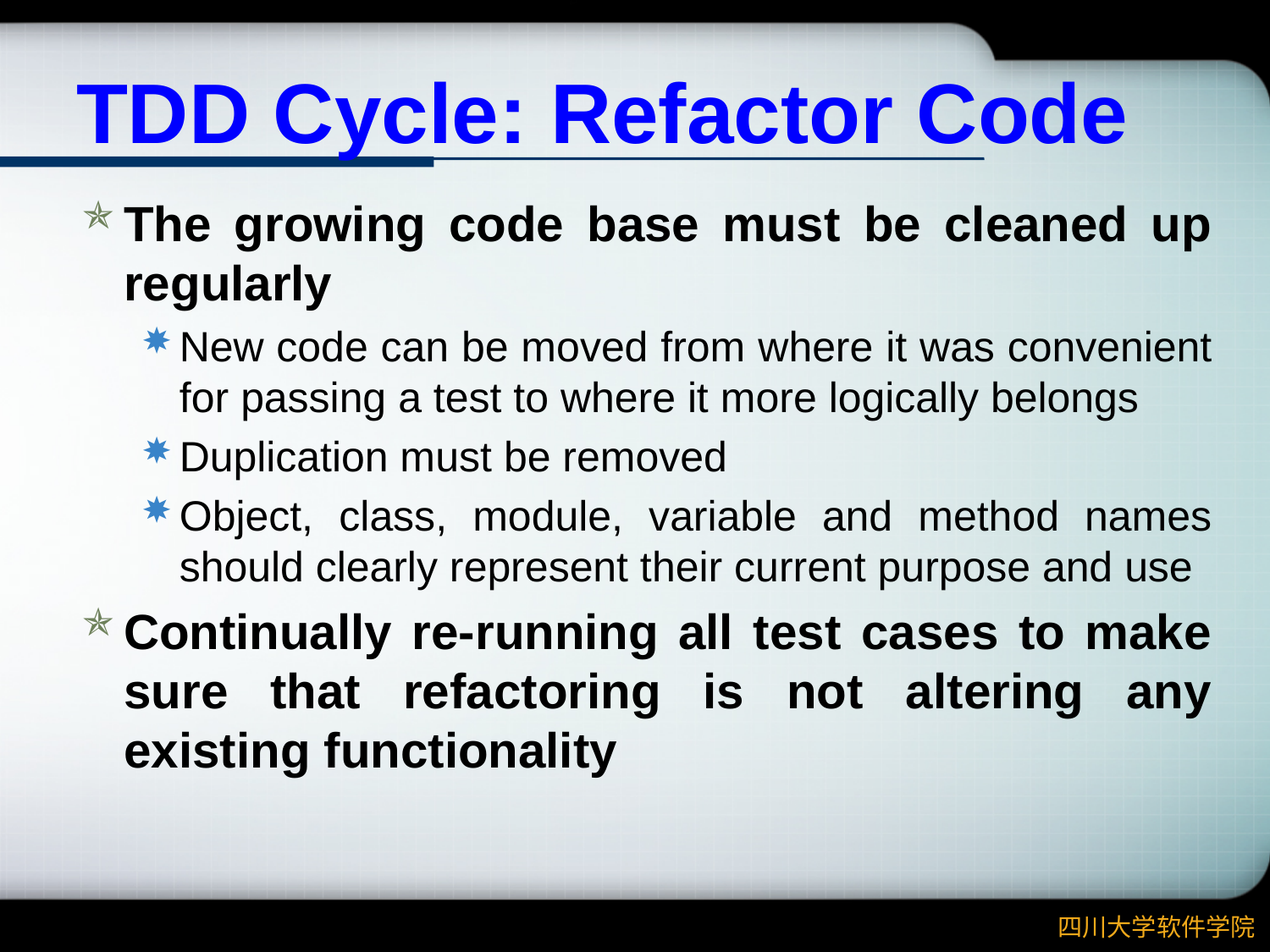

# TDD Cycle: Refactor Code
The growing code base must be cleaned up regularly
New code can be moved from where it was convenient for passing a test to where it more logically belongs
Duplication must be removed
Object, class, module, variable and method names should clearly represent their current purpose and use
Continually re-running all test cases to make sure that refactoring is not altering any existing functionality